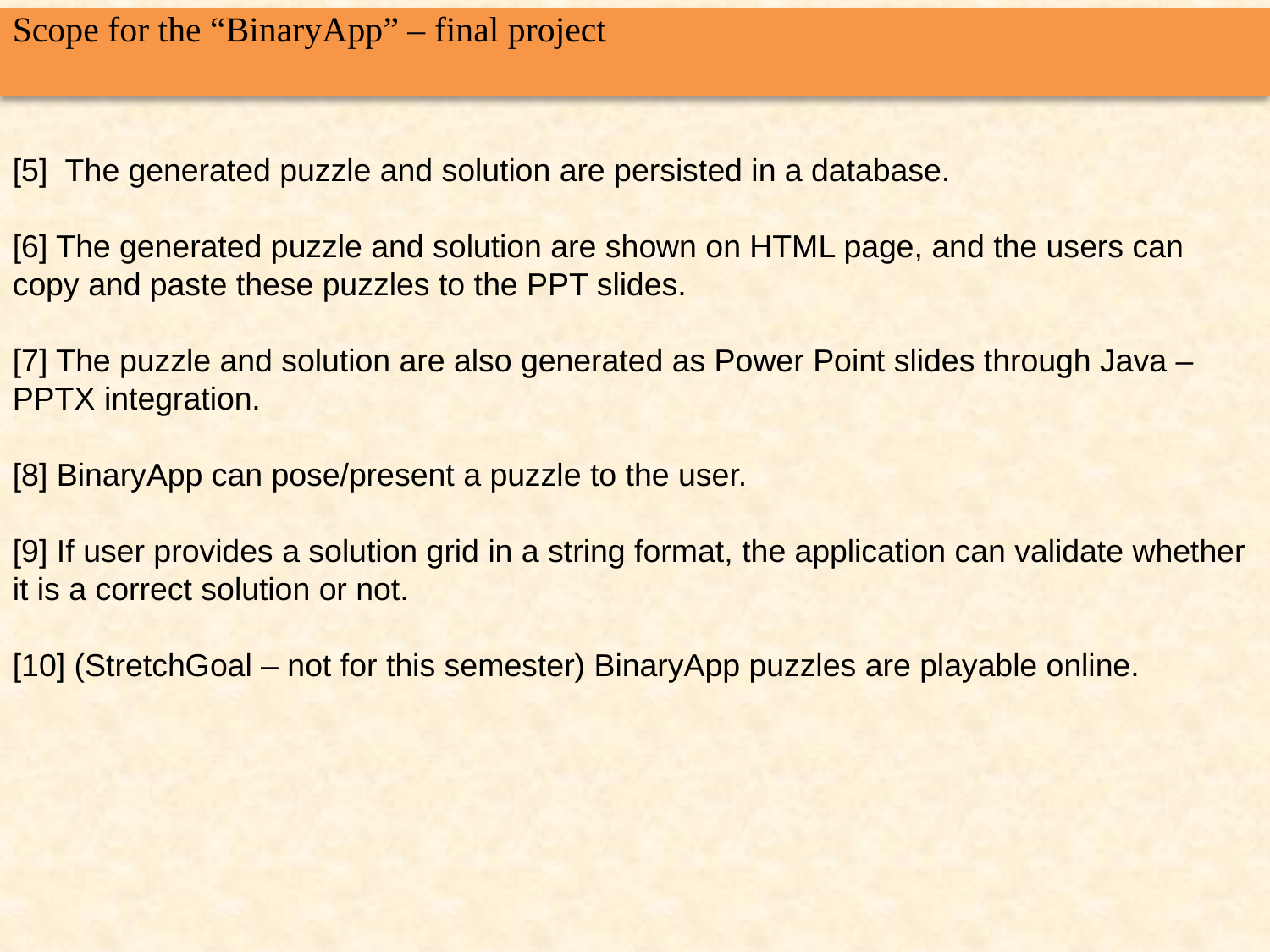

Scope for the “BinaryApp” – final project

[5]  The generated puzzle and solution are persisted in a database.

[6] The generated puzzle and solution are shown on HTML page, and the users can copy and paste these puzzles to the PPT slides.

[7] The puzzle and solution are also generated as Power Point slides through Java – PPTX integration.

[8] BinaryApp can pose/present a puzzle to the user.

[9] If user provides a solution grid in a string format, the application can validate whether it is a correct solution or not.

[10] (StretchGoal – not for this semester) BinaryApp puzzles are playable online.